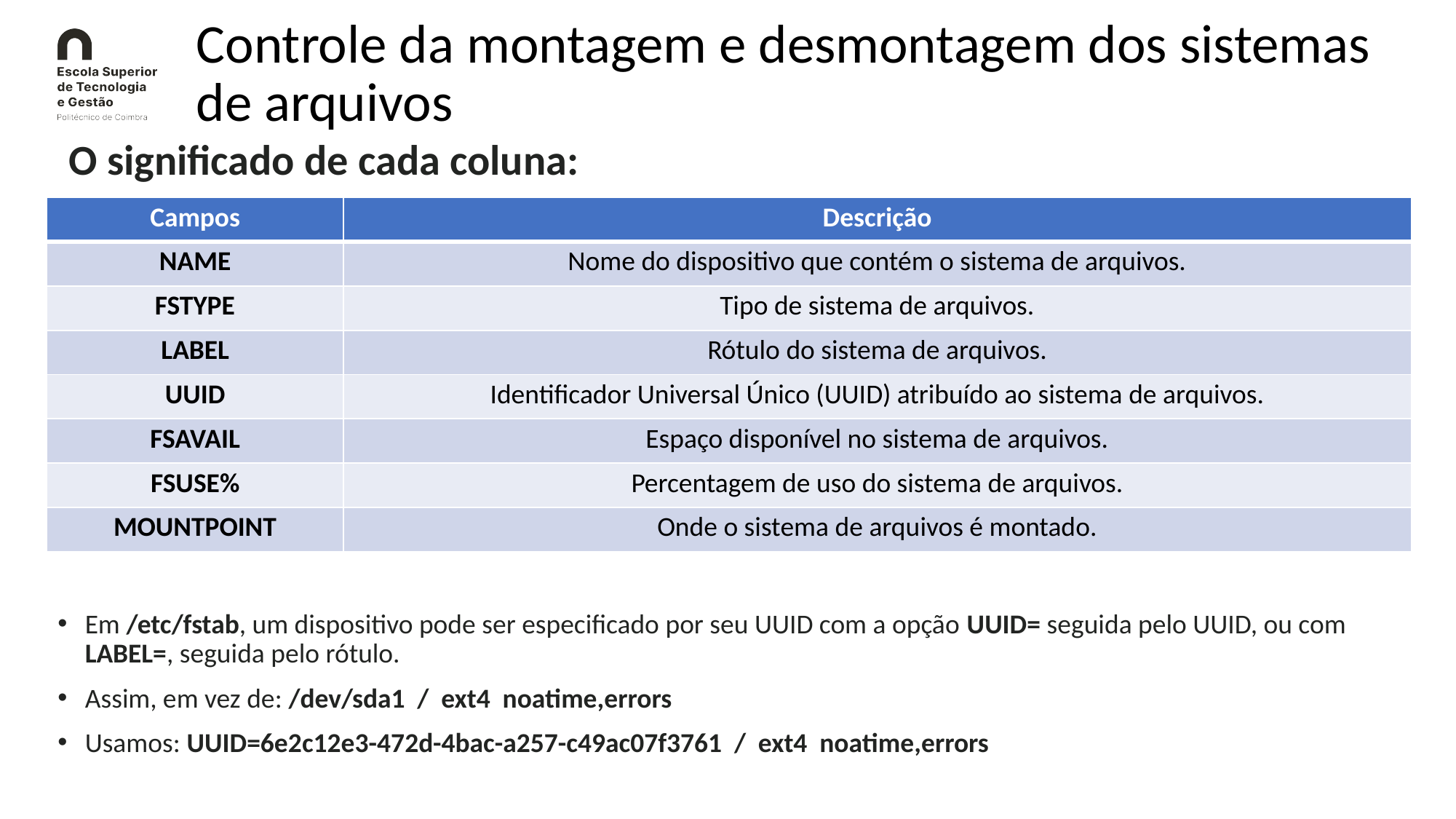

# Controle da montagem e desmontagem dos sistemas de arquivos
 O significado de cada coluna:

Em /etc/fstab, um dispositivo pode ser especificado por seu UUID com a opção UUID= seguida pelo UUID, ou com LABEL=, seguida pelo rótulo.
Assim, em vez de: /dev/sda1  /  ext4  noatime,errors
Usamos: UUID=6e2c12e3-472d-4bac-a257-c49ac07f3761  /  ext4  noatime,errors

| Campos | Descrição |
| --- | --- |
| NAME | Nome do dispositivo que contém o sistema de arquivos. |
| FSTYPE | Tipo de sistema de arquivos. |
| LABEL | Rótulo do sistema de arquivos. |
| UUID | Identificador Universal Único (UUID) atribuído ao sistema de arquivos. |
| FSAVAIL | Espaço disponível no sistema de arquivos. |
| FSUSE% | Percentagem de uso do sistema de arquivos. |
| MOUNTPOINT | Onde o sistema de arquivos é montado. |